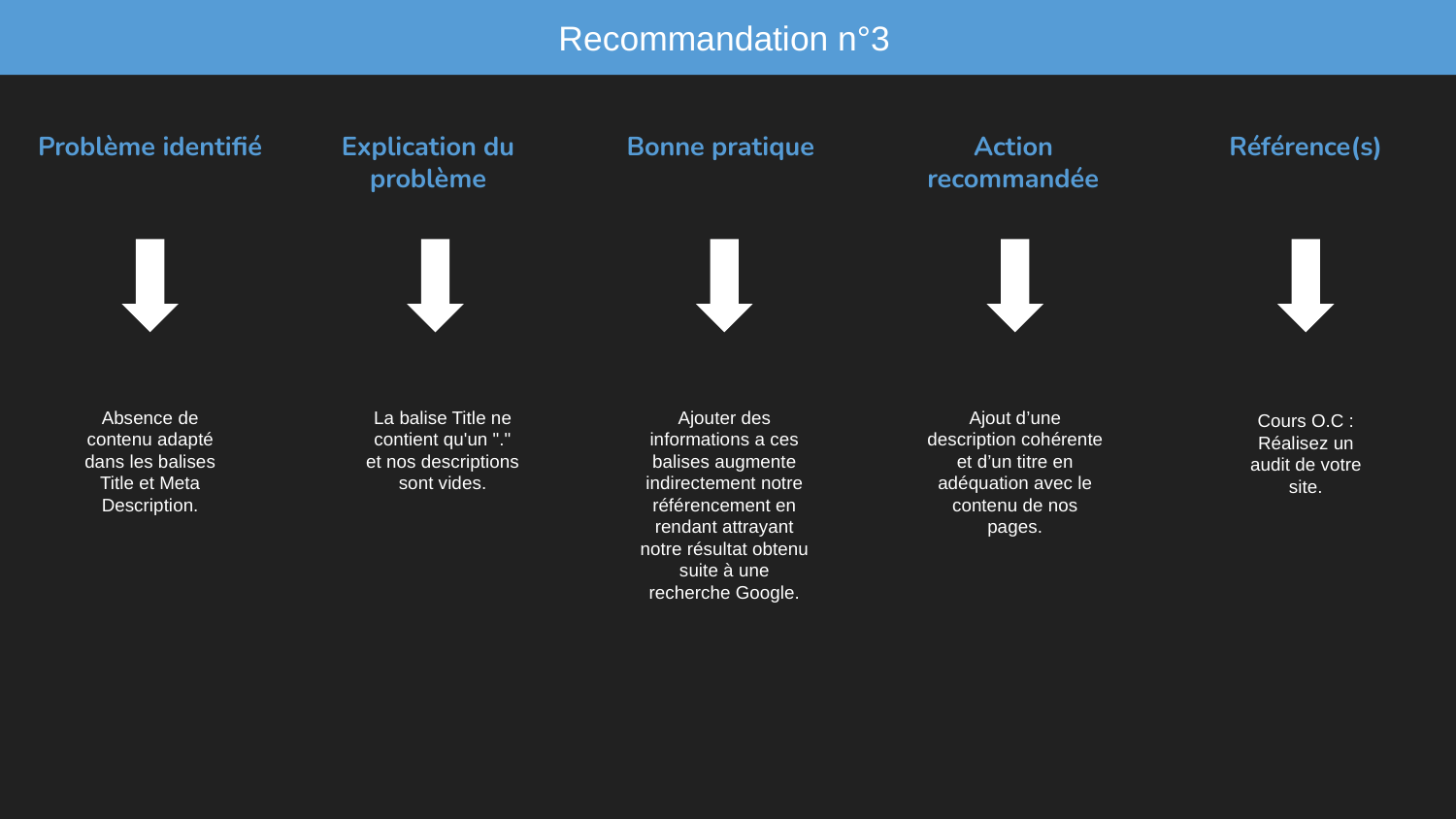

Recommandation n°3
Problème identifié
Explication du problème
Bonne pratique
Action recommandée
Référence(s)

Absence de contenu adapté dans les balises Title et Meta Description.
La balise Title ne contient qu'un "." et nos descriptions sont vides.
Ajouter des informations a ces balises augmente indirectement notre référencement en rendant attrayant notre résultat obtenu suite à une recherche Google.
Ajout d’une description cohérente et d’un titre en adéquation avec le contenu de nos pages.
Cours O.C : Réalisez un audit de votre site.